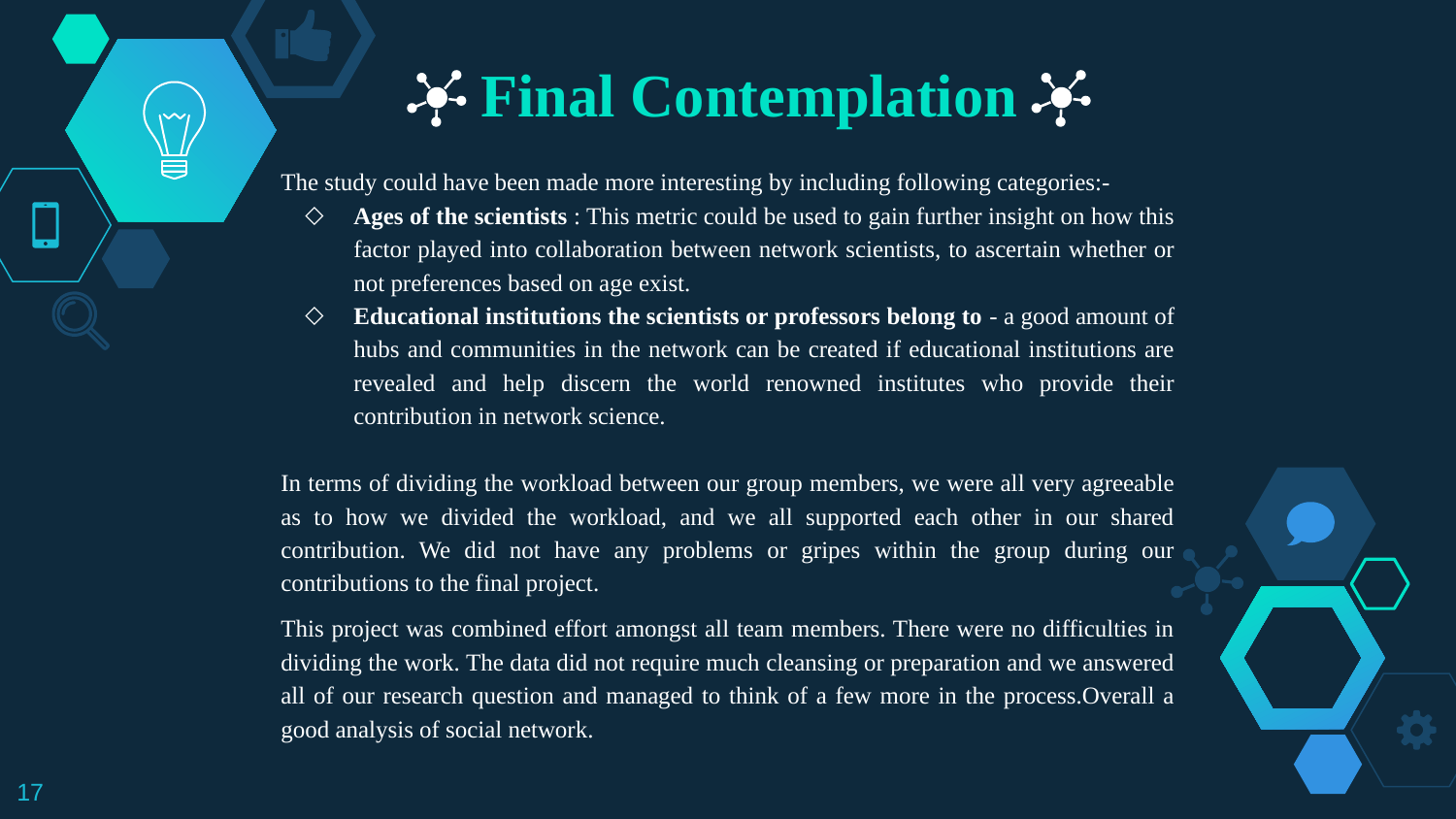

# Final Contemplation

The study could have been made more interesting by including following categories:-
Ages of the scientists : This metric could be used to gain further insight on how this factor played into collaboration between network scientists, to ascertain whether or not preferences based on age exist.
Educational institutions the scientists or professors belong to - a good amount of hubs and communities in the network can be created if educational institutions are revealed and help discern the world renowned institutes who provide their contribution in network science.

In terms of dividing the workload between our group members, we were all very agreeable as to how we divided the workload, and we all supported each other in our shared contribution. We did not have any problems or gripes within the group during our contributions to the final project.
This project was combined effort amongst all team members. There were no difficulties in dividing the work. The data did not require much cleansing or preparation and we answered all of our research question and managed to think of a few more in the process.Overall a good analysis of social network.

17